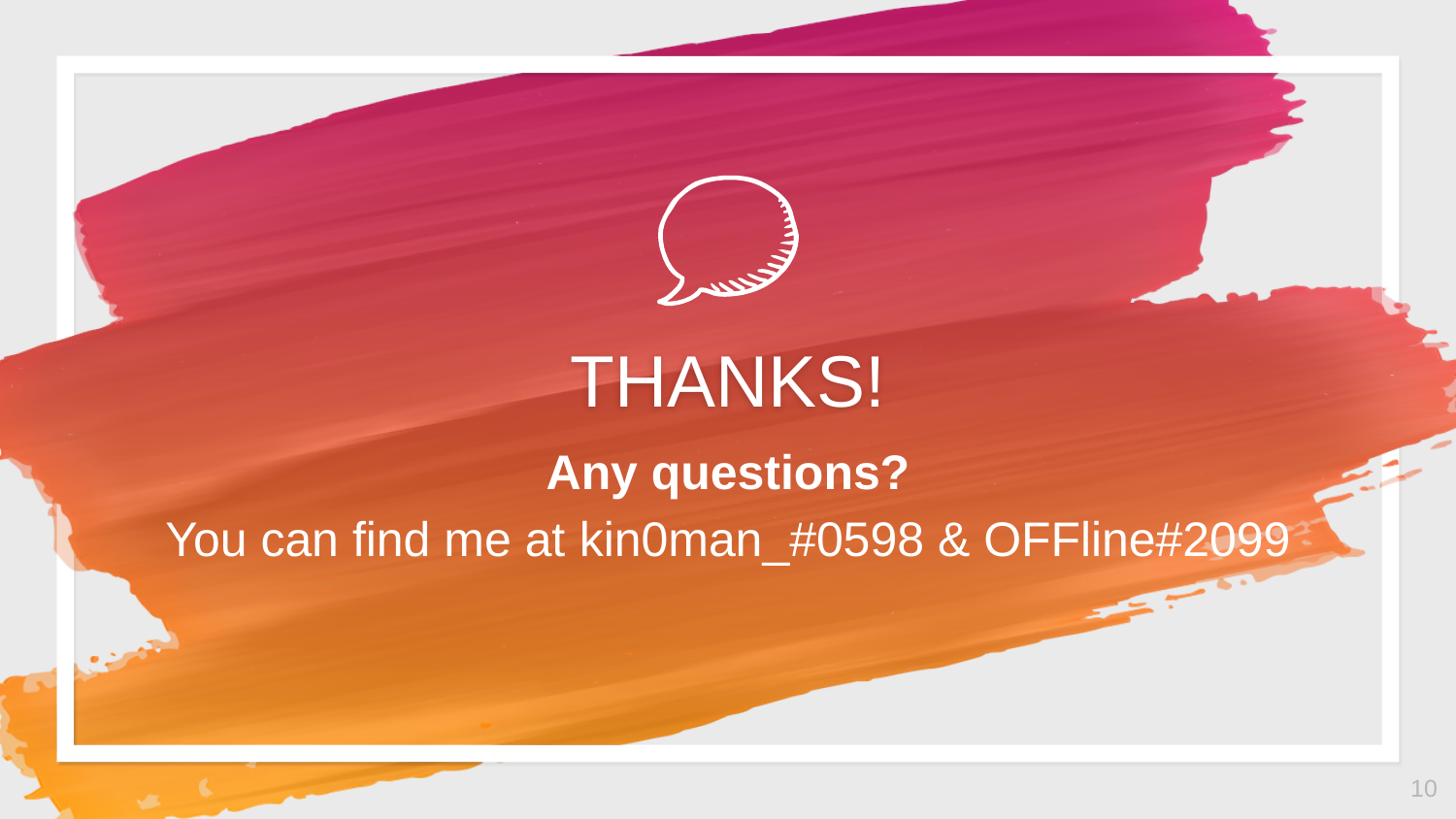

THANKS!
Any questions?
You can find me at kin0man_#0598 & OFFline#2099
10